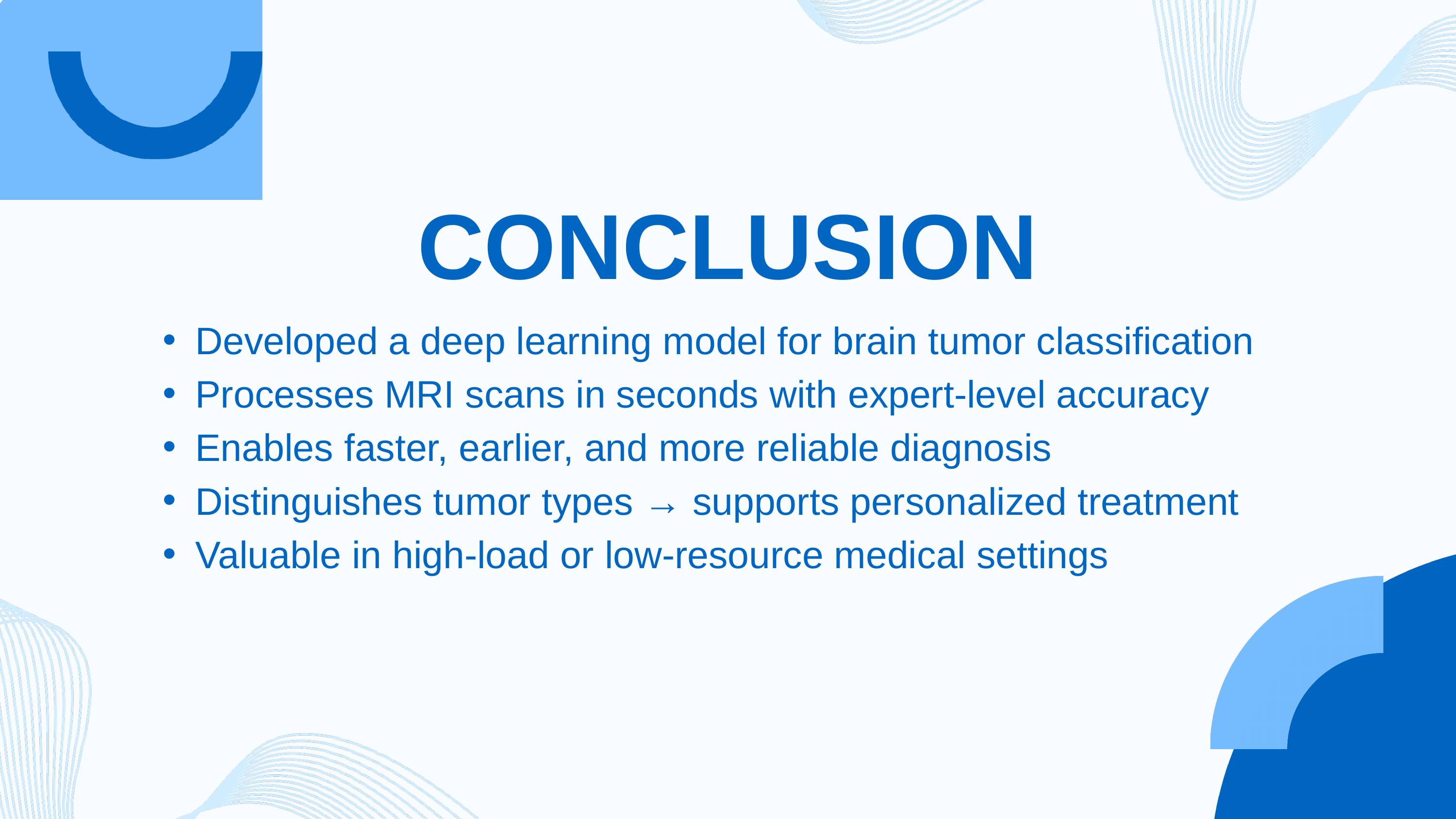

CONCLUSION
Developed a deep learning model for brain tumor classification
Processes MRI scans in seconds with expert-level accuracy
Enables faster, earlier, and more reliable diagnosis
Distinguishes tumor types → supports personalized treatment
Valuable in high-load or low-resource medical settings